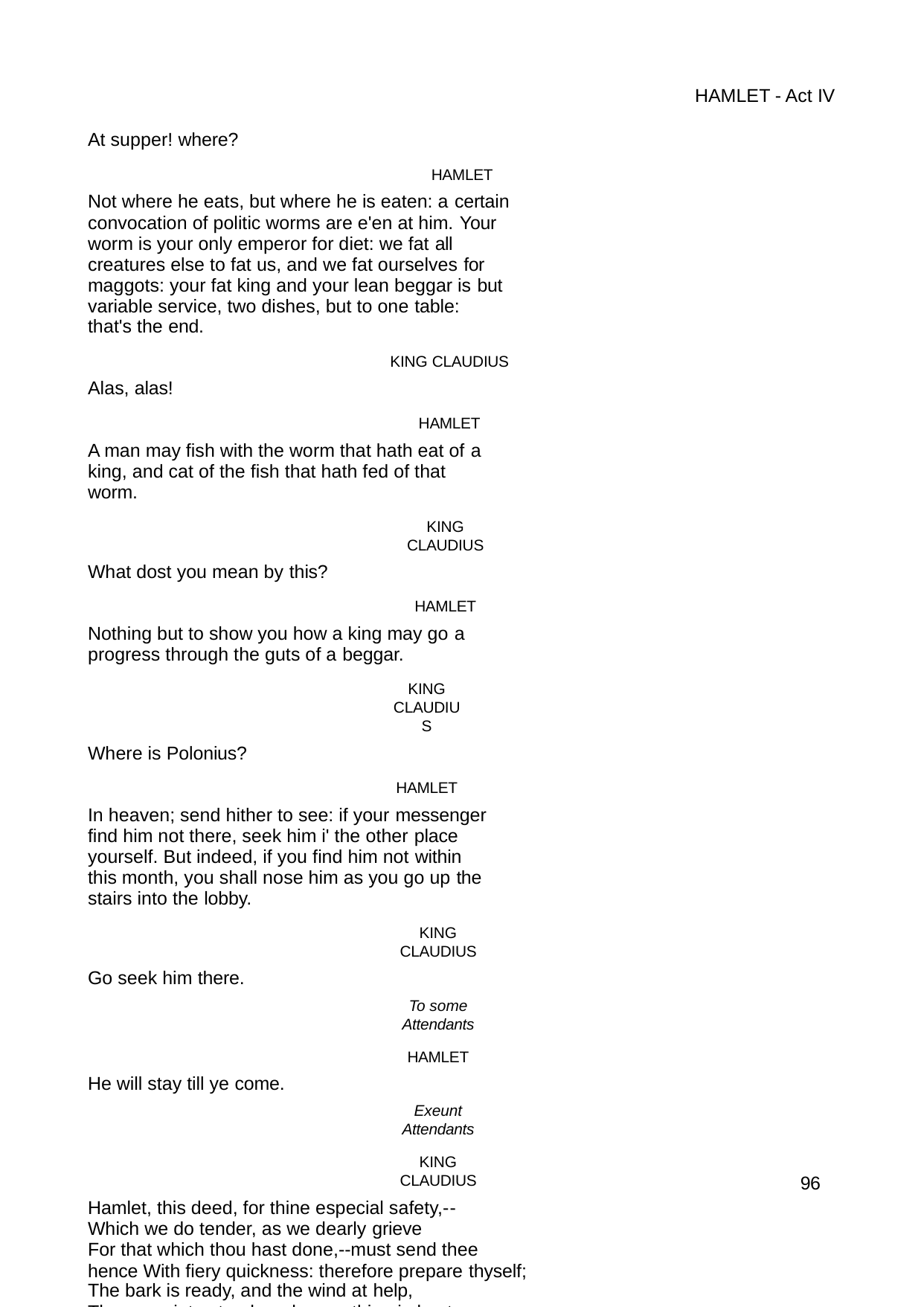

HAMLET - Act IV
At supper! where?
HAMLET
Not where he eats, but where he is eaten: a certain convocation of politic worms are e'en at him. Your worm is your only emperor for diet: we fat all creatures else to fat us, and we fat ourselves for maggots: your fat king and your lean beggar is but variable service, two dishes, but to one table:
that's the end.
KING CLAUDIUS
Alas, alas!
HAMLET
A man may fish with the worm that hath eat of a king, and cat of the fish that hath fed of that worm.
KING CLAUDIUS
What dost you mean by this?
HAMLET
Nothing but to show you how a king may go a progress through the guts of a beggar.
KING CLAUDIUS
Where is Polonius?
HAMLET
In heaven; send hither to see: if your messenger find him not there, seek him i' the other place yourself. But indeed, if you find him not within this month, you shall nose him as you go up the stairs into the lobby.
KING CLAUDIUS
Go seek him there.
To some Attendants
HAMLET
He will stay till ye come.
Exeunt Attendants
KING CLAUDIUS
Hamlet, this deed, for thine especial safety,-- Which we do tender, as we dearly grieve
For that which thou hast done,--must send thee hence With fiery quickness: therefore prepare thyself;
The bark is ready, and the wind at help,
The associates tend, and every thing is bent
96